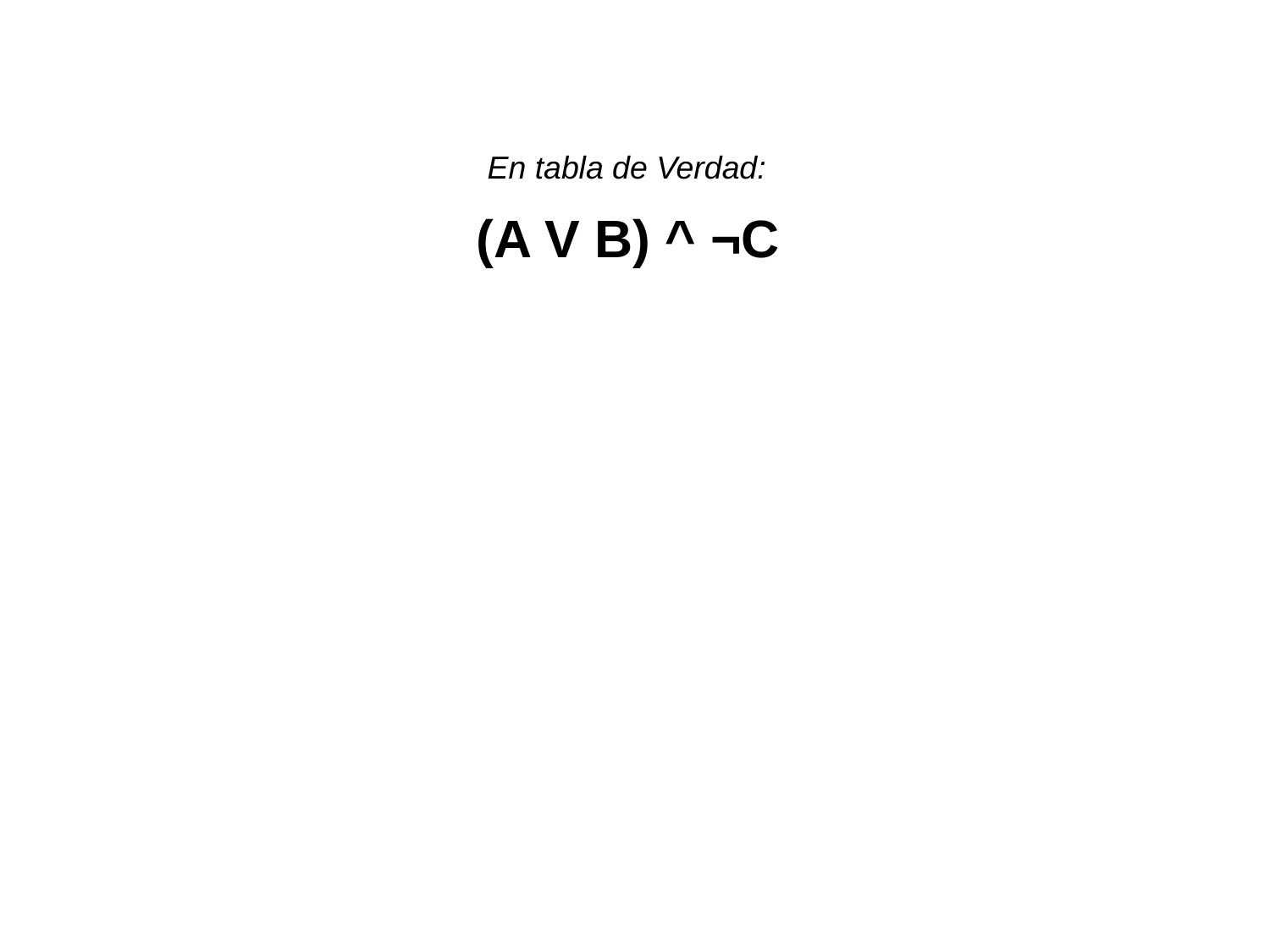

(A V B) ^ ¬C
En tabla de Verdad: